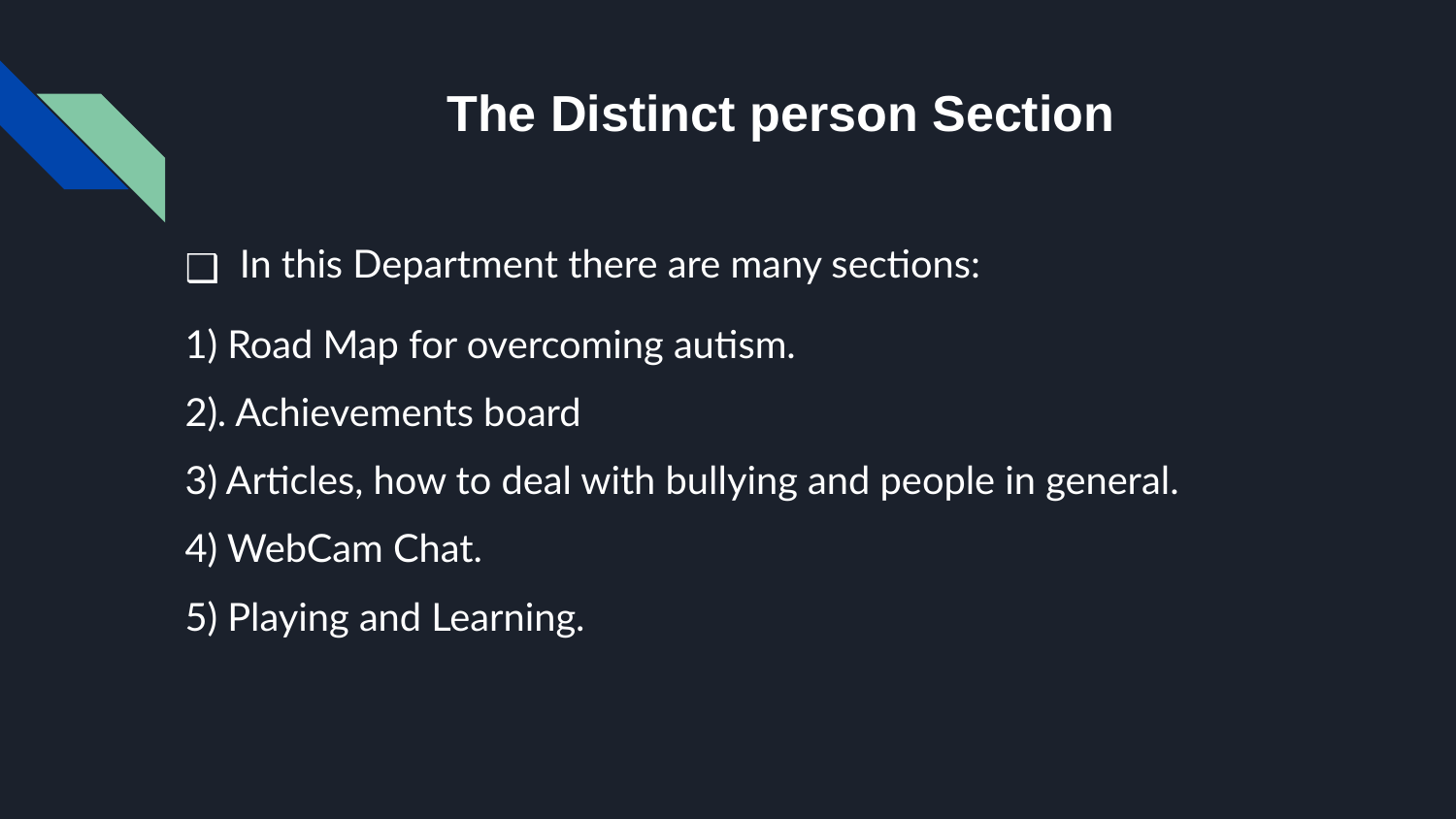

# The Distinct person Section

In this Department there are many sections:

1) Road Map for overcoming autism.
2). Achievements board
3) Articles, how to deal with bullying and people in general.
4) WebCam Chat.
5) Playing and Learning.